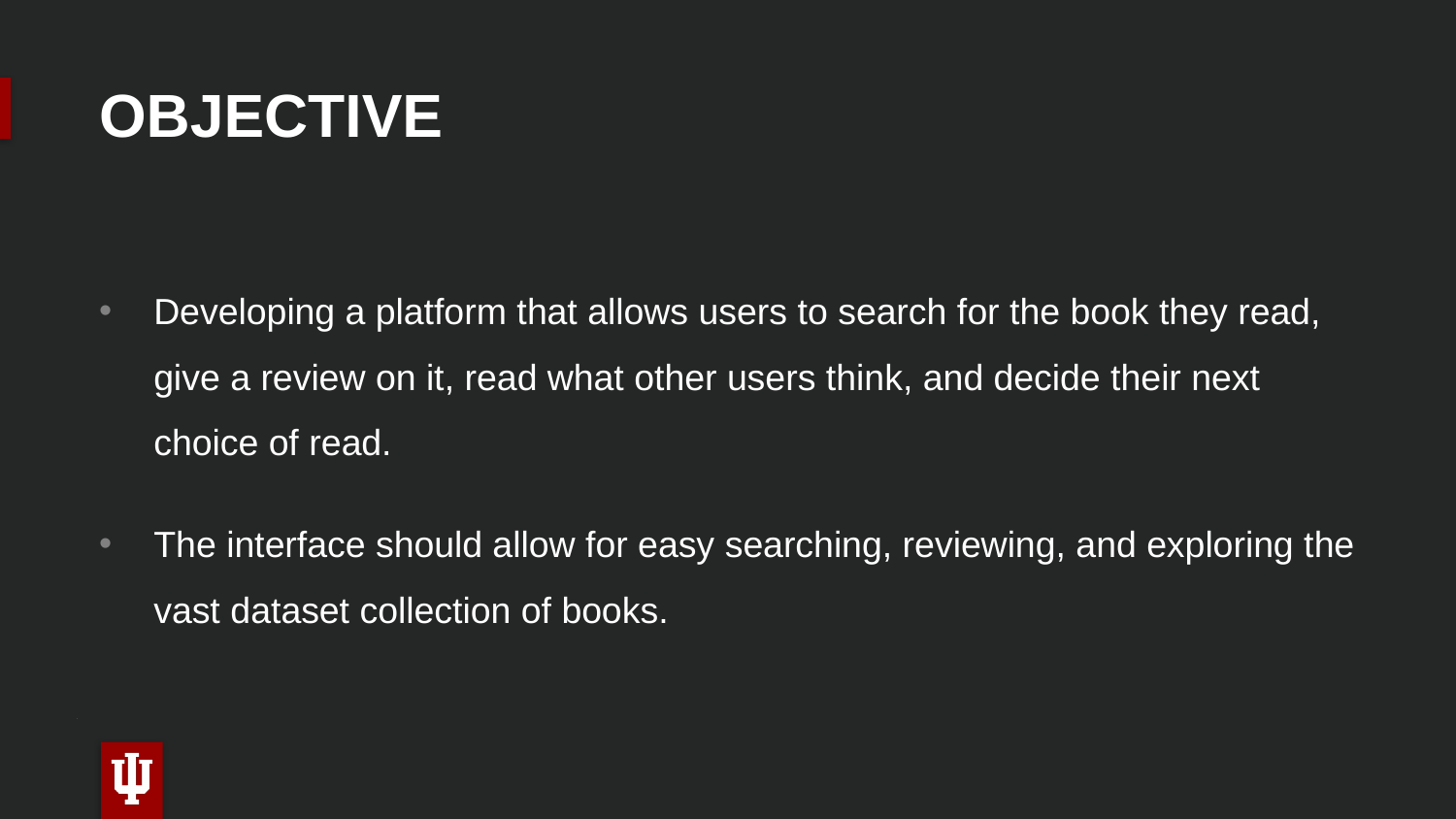

# OBJECTIVE
Developing a platform that allows users to search for the book they read, give a review on it, read what other users think, and decide their next choice of read.
The interface should allow for easy searching, reviewing, and exploring the vast dataset collection of books.